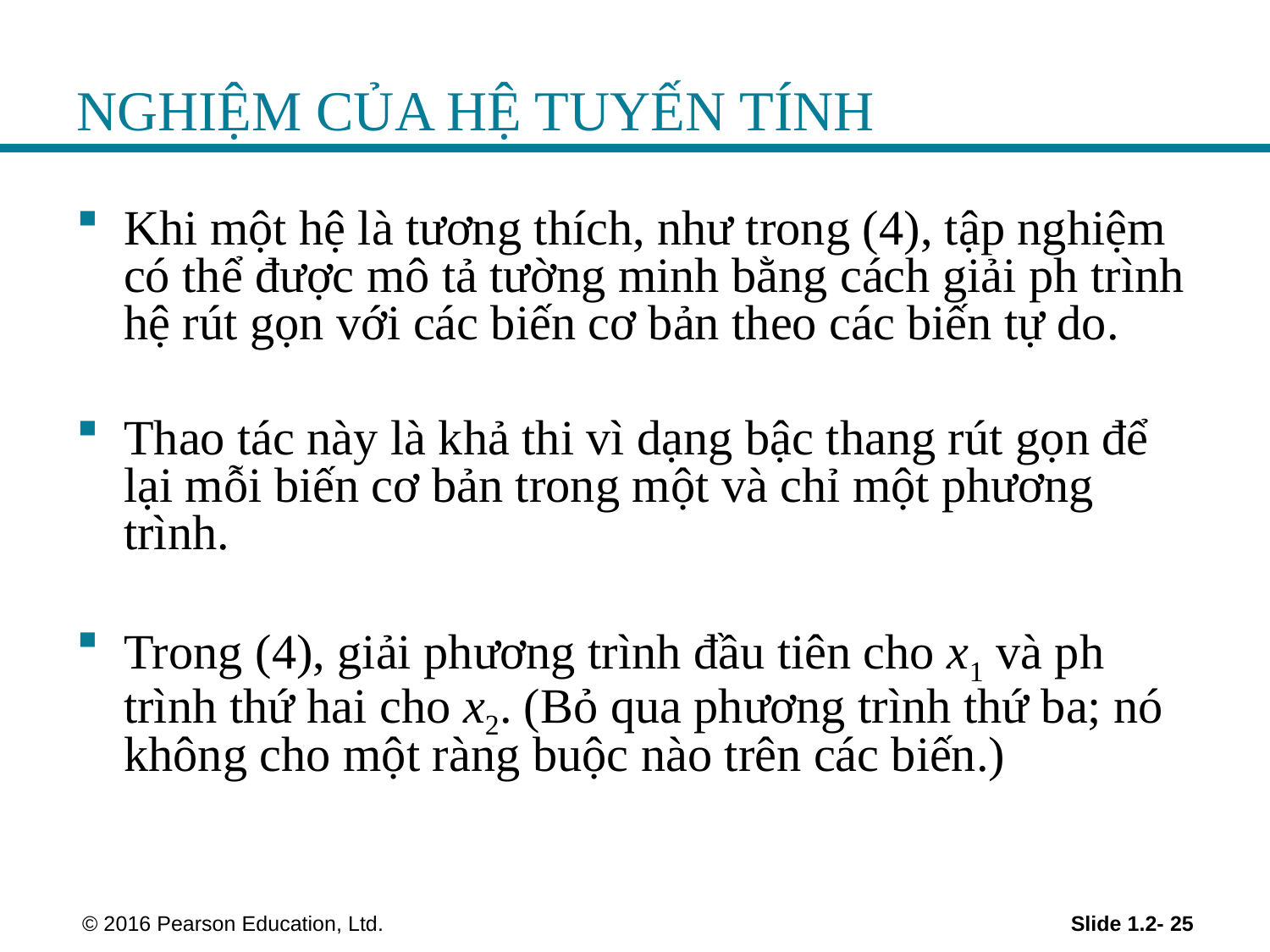

# NGHIỆM CỦA HỆ TUYẾN TÍNH
Khi một hệ là tương thích, như trong (4), tập nghiệm có thể được mô tả tường minh bằng cách giải ph trình hệ rút gọn với các biến cơ bản theo các biến tự do.

Thao tác này là khả thi vì dạng bậc thang rút gọn để lại mỗi biến cơ bản trong một và chỉ một phương trình.

Trong (4), giải phương trình đầu tiên cho x1 và ph trình thứ hai cho x2. (Bỏ qua phương trình thứ ba; nó không cho một ràng buộc nào trên các biến.)

 © 2016 Pearson Education, Ltd.
Slide 1.2- 25